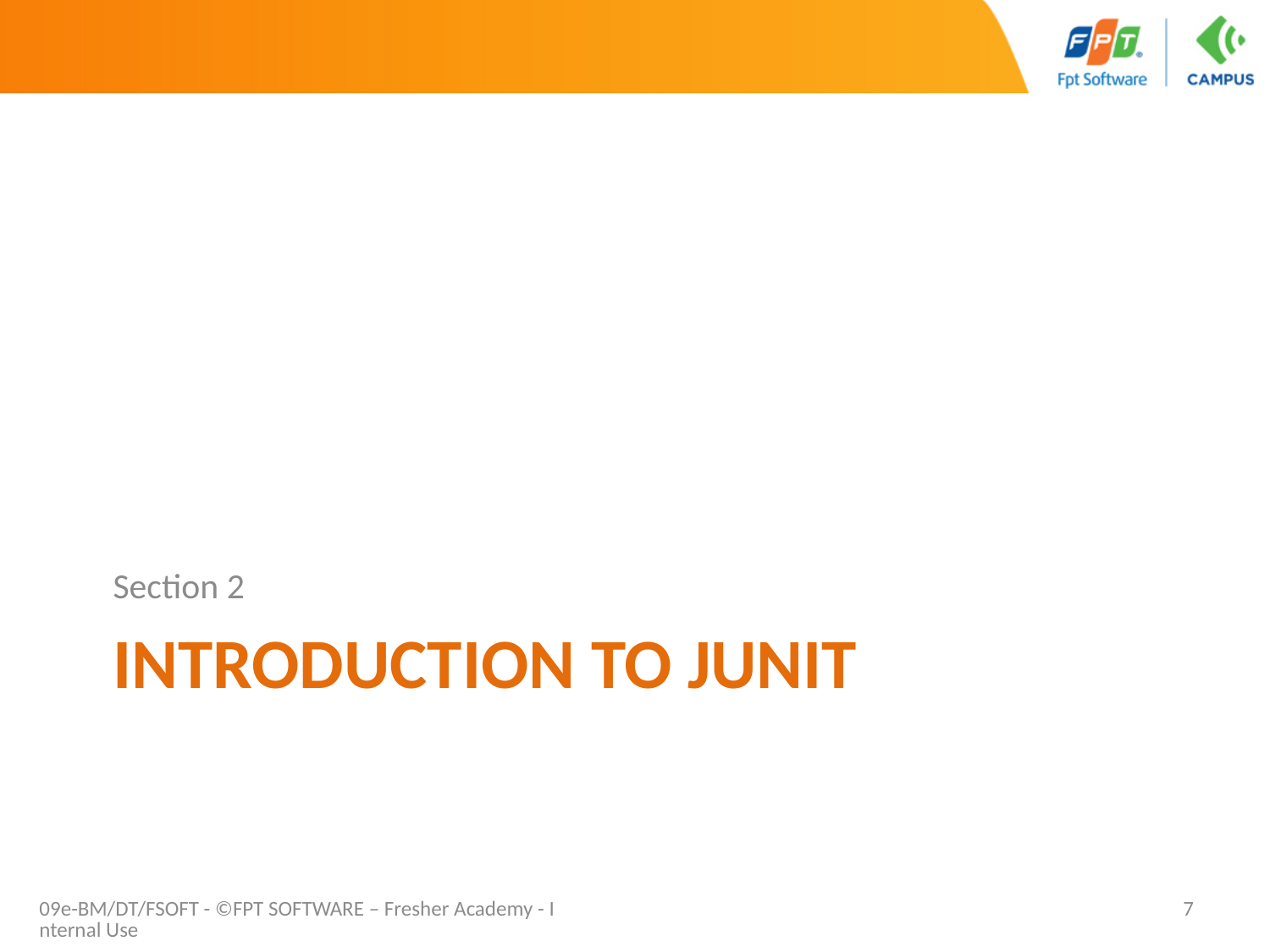

Section 2
# Introduction to JUnit
09e-BM/DT/FSOFT - ©FPT SOFTWARE – Fresher Academy - Internal Use
7